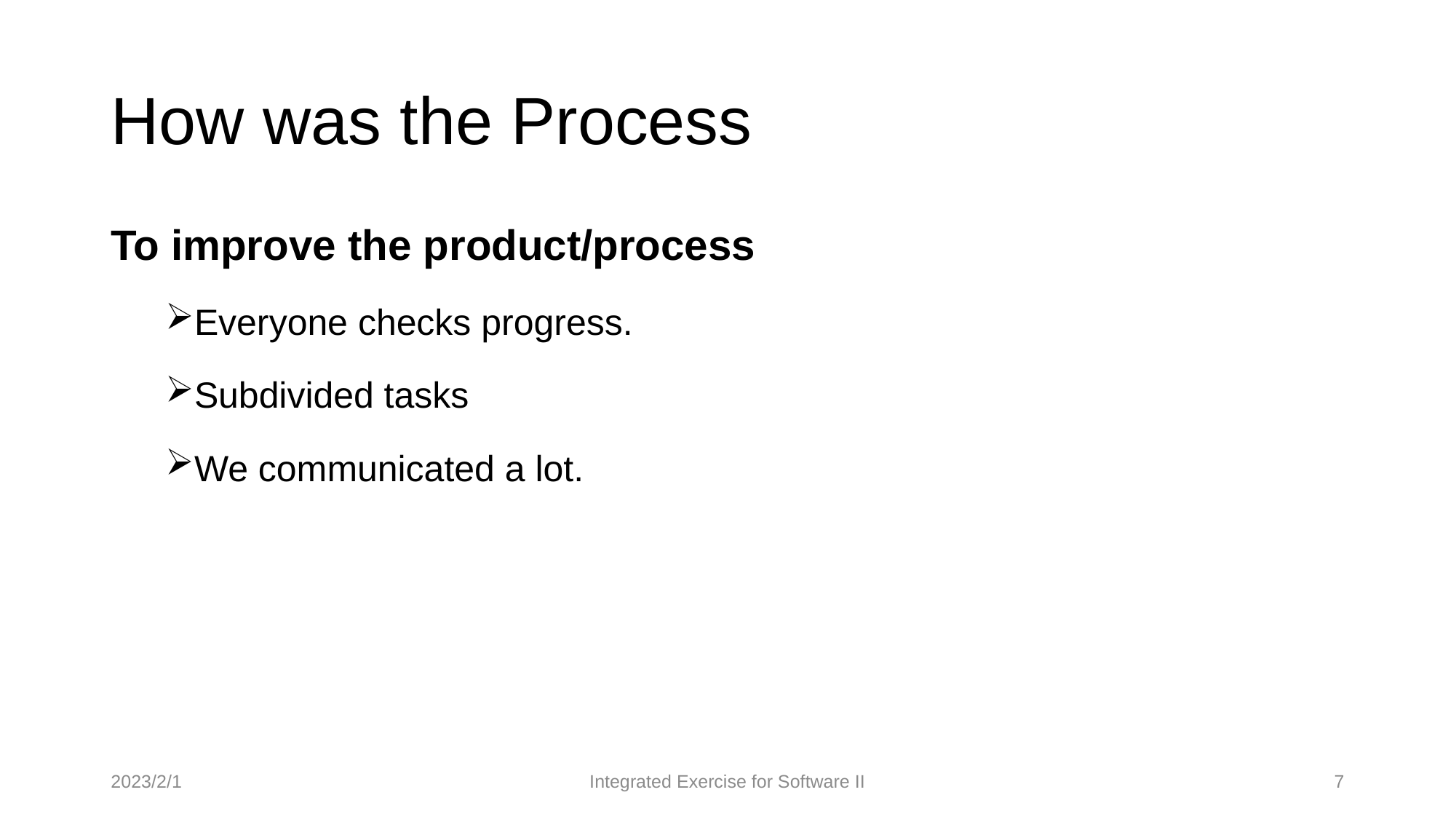

# How was the Process
To improve the product/process
Everyone checks progress.
Subdivided tasks
We communicated a lot.
2023/2/1
Integrated Exercise for Software II
7